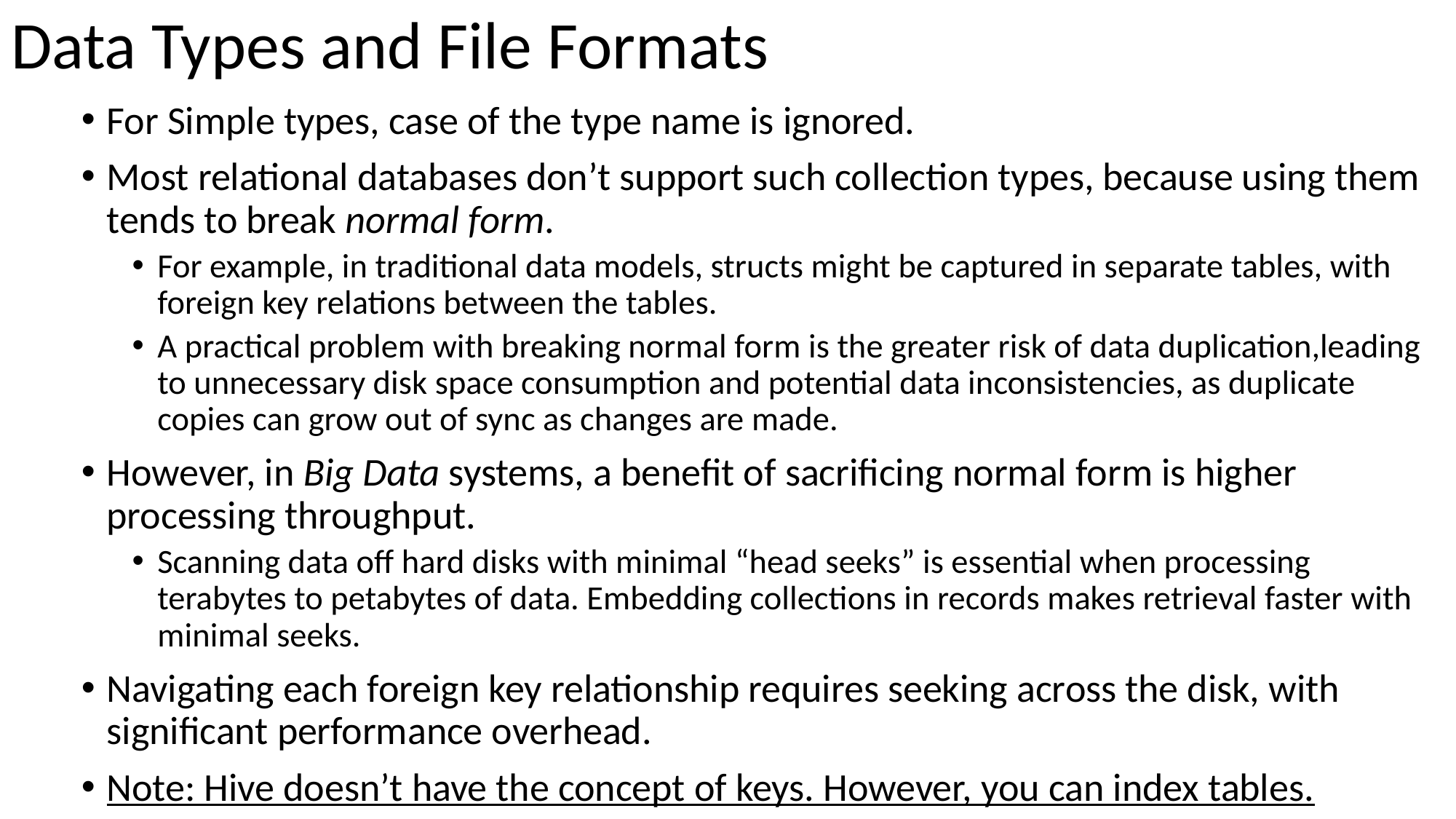

# Data Types and File Formats
For Simple types, case of the type name is ignored.
Most relational databases don’t support such collection types, because using them tends to break normal form.
For example, in traditional data models, structs might be captured in separate tables, with foreign key relations between the tables.
A practical problem with breaking normal form is the greater risk of data duplication,leading to unnecessary disk space consumption and potential data inconsistencies, as duplicate copies can grow out of sync as changes are made.
However, in Big Data systems, a benefit of sacrificing normal form is higher processing throughput.
Scanning data off hard disks with minimal “head seeks” is essential when processing terabytes to petabytes of data. Embedding collections in records makes retrieval faster with minimal seeks.
Navigating each foreign key relationship requires seeking across the disk, with significant performance overhead.
Note: Hive doesn’t have the concept of keys. However, you can index tables.